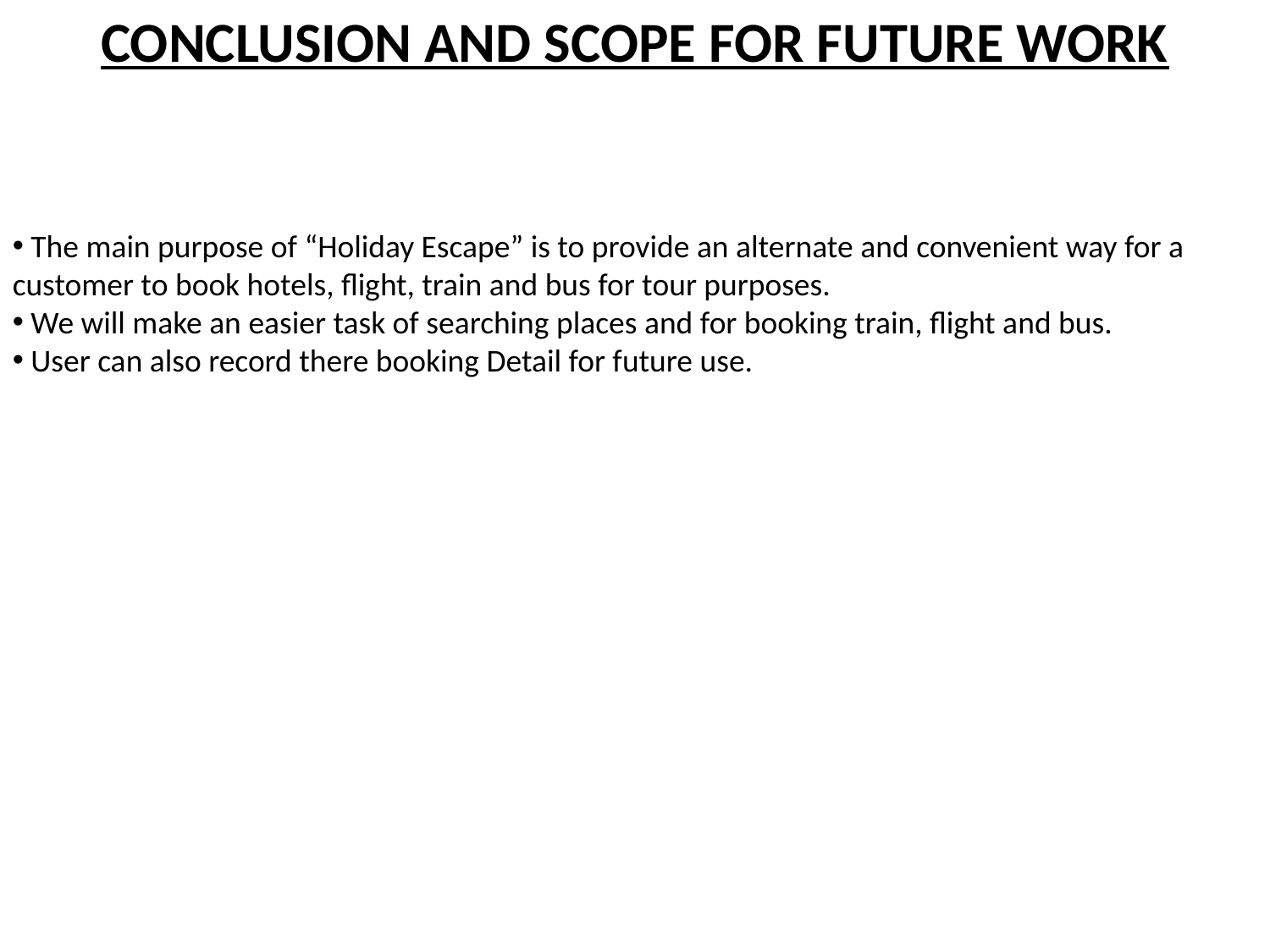

CONCLUSION AND SCOPE FOR FUTURE WORK

 The main purpose of “Holiday Escape” is to provide an alternate and convenient way for a customer to book hotels, flight, train and bus for tour purposes.
 We will make an easier task of searching places and for booking train, flight and bus.
 User can also record there booking Detail for future use.